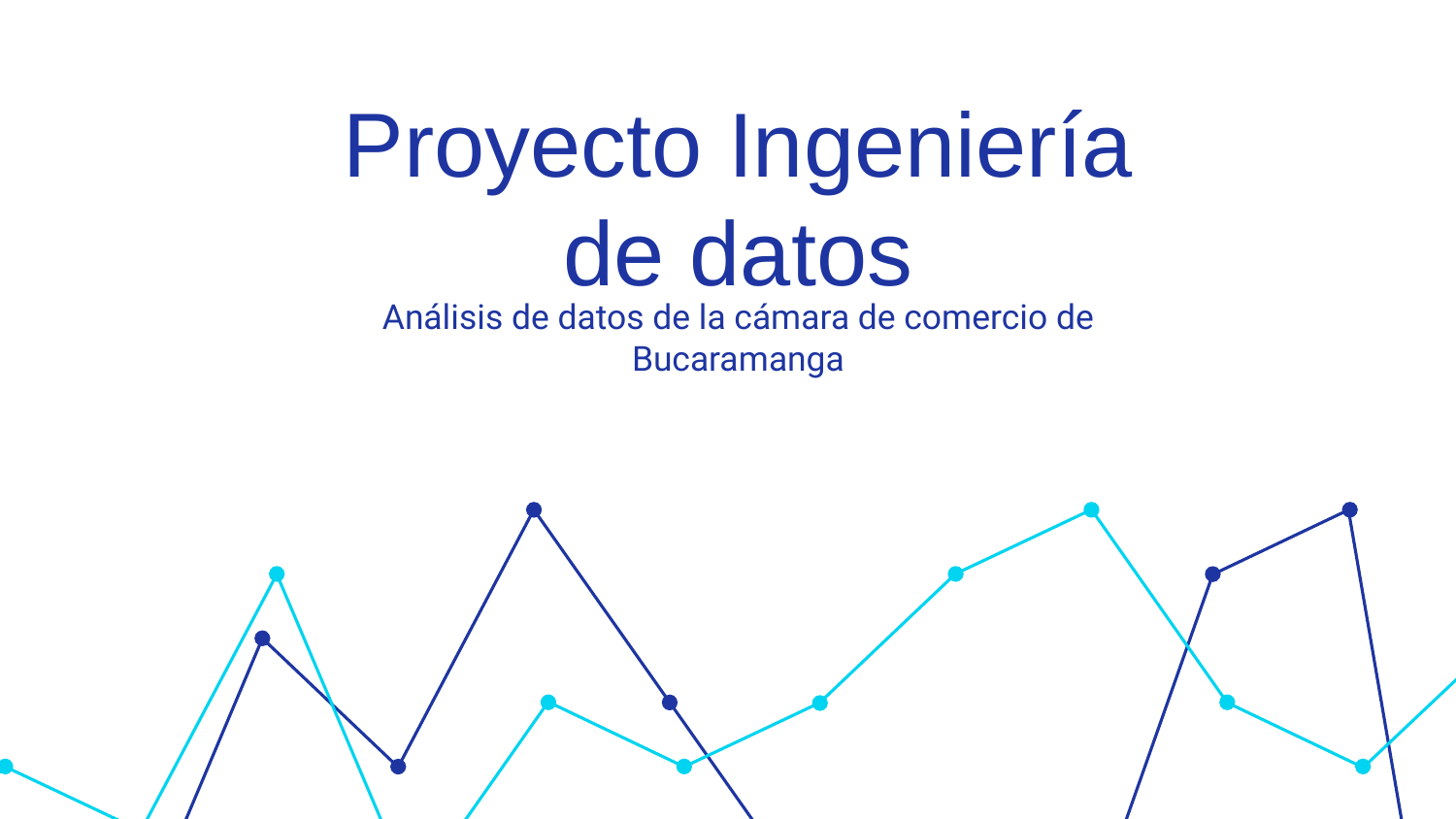

Proyecto Ingeniería de datos
Análisis de datos de la cámara de comercio de Bucaramanga